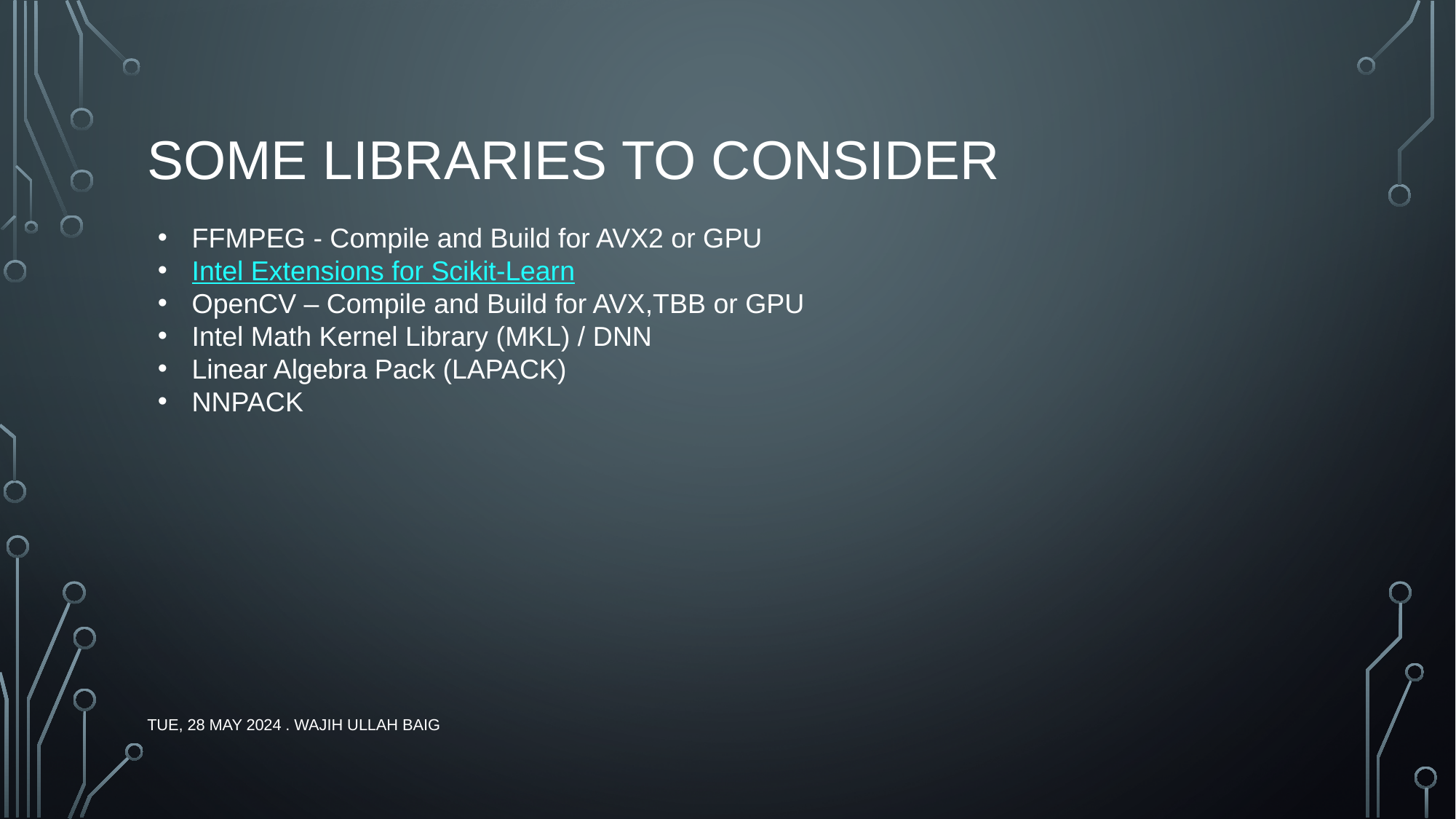

# Some libraries to consider
FFMPEG - Compile and Build for AVX2 or GPU
Intel Extensions for Scikit-Learn
OpenCV – Compile and Build for AVX,TBB or GPU
Intel Math Kernel Library (MKL) / DNN
Linear Algebra Pack (LAPACK)
NNPACK

Tue, 28 May 2024 . Wajih Ullah Baig